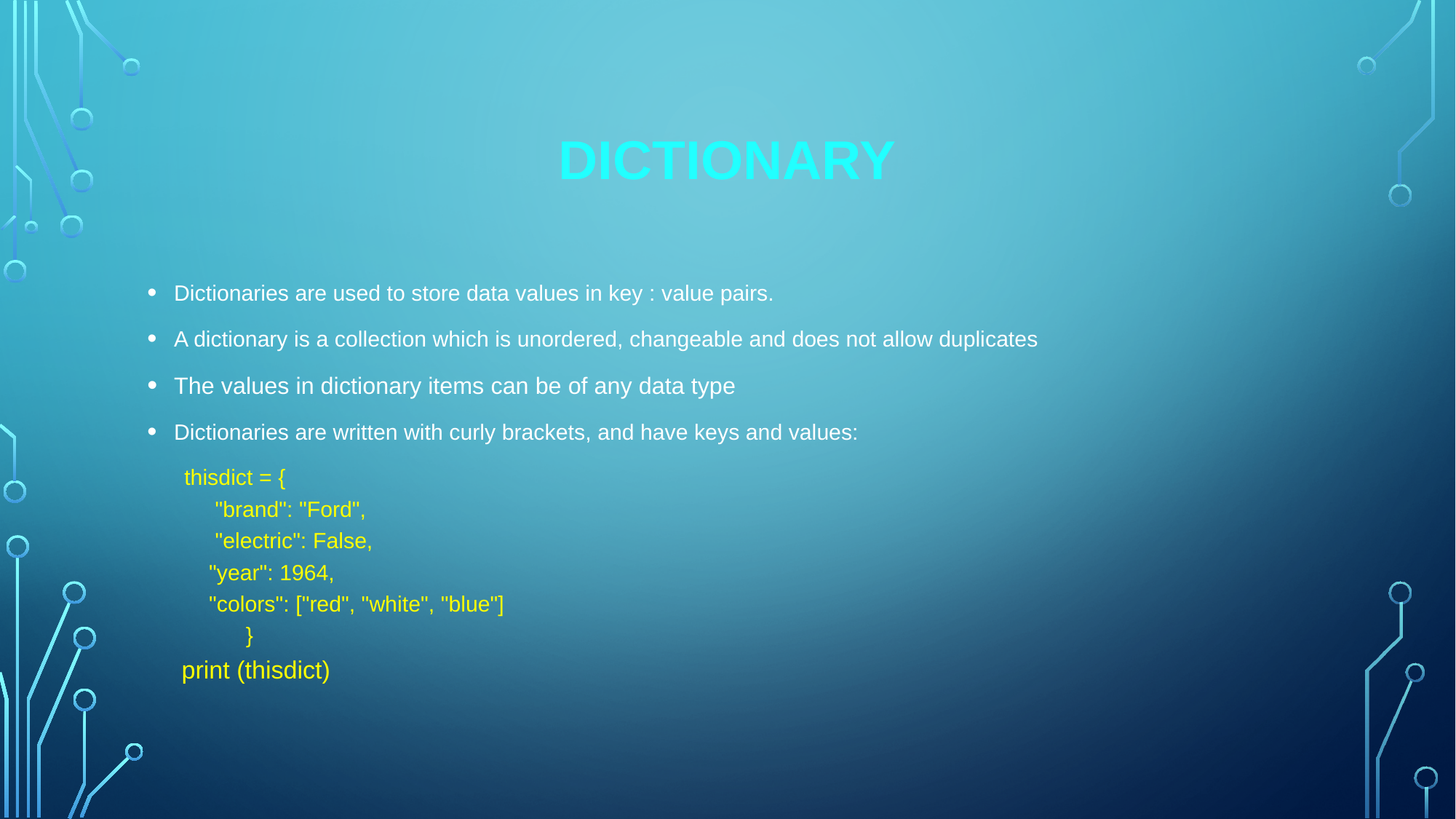

# Dictionary
Dictionaries are used to store data values in key : value pairs.
A dictionary is a collection which is unordered, changeable and does not allow duplicates
The values in dictionary items can be of any data type
Dictionaries are written with curly brackets, and have keys and values:
      thisdict = {
           "brand": "Ford",
           "electric": False,
          "year": 1964,
          "colors": ["red", "white", "blue"]
                }
     print (thisdict)